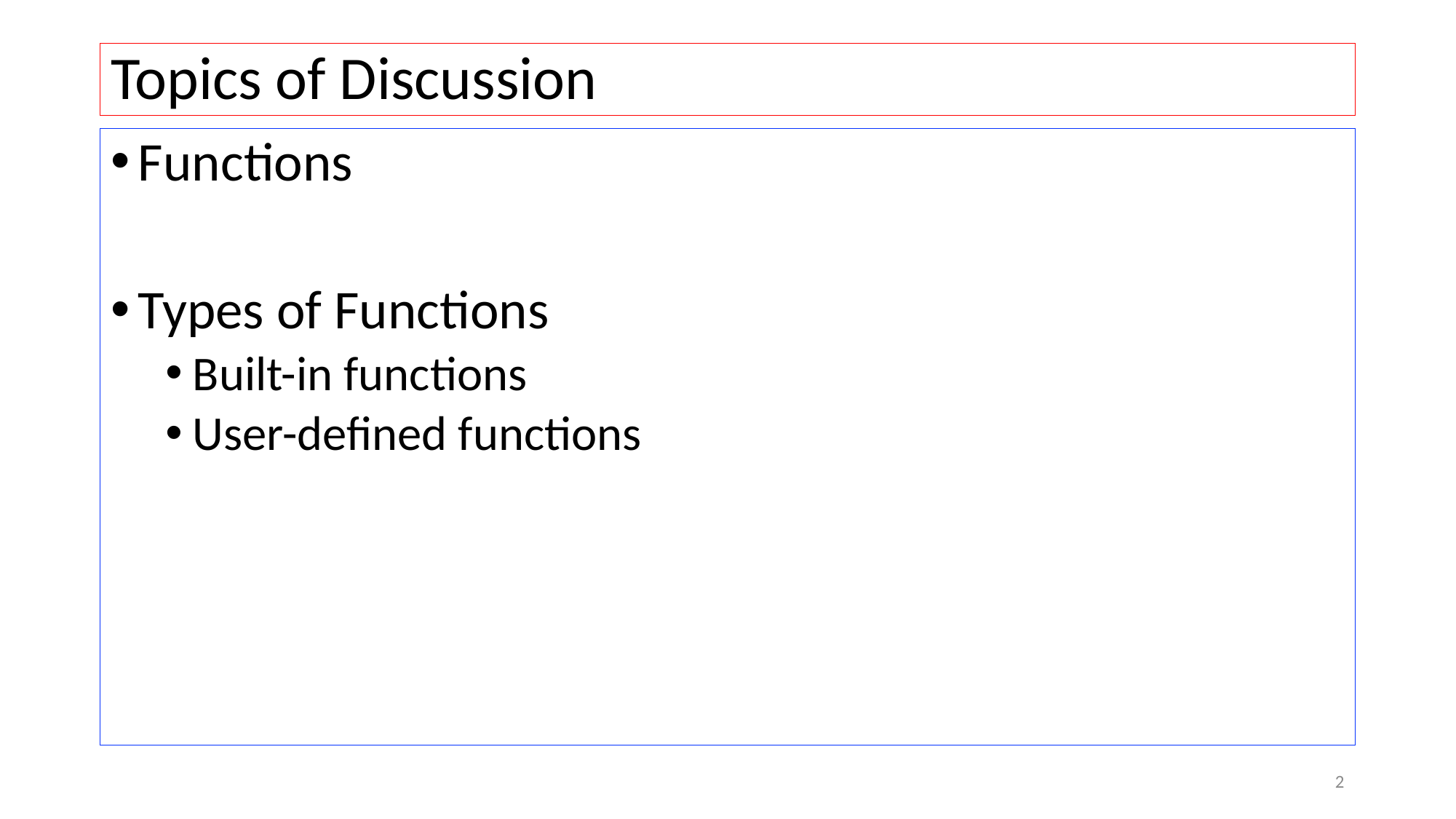

# Topics of Discussion
Functions

Types of Functions
Built-in functions
User-defined functions

2